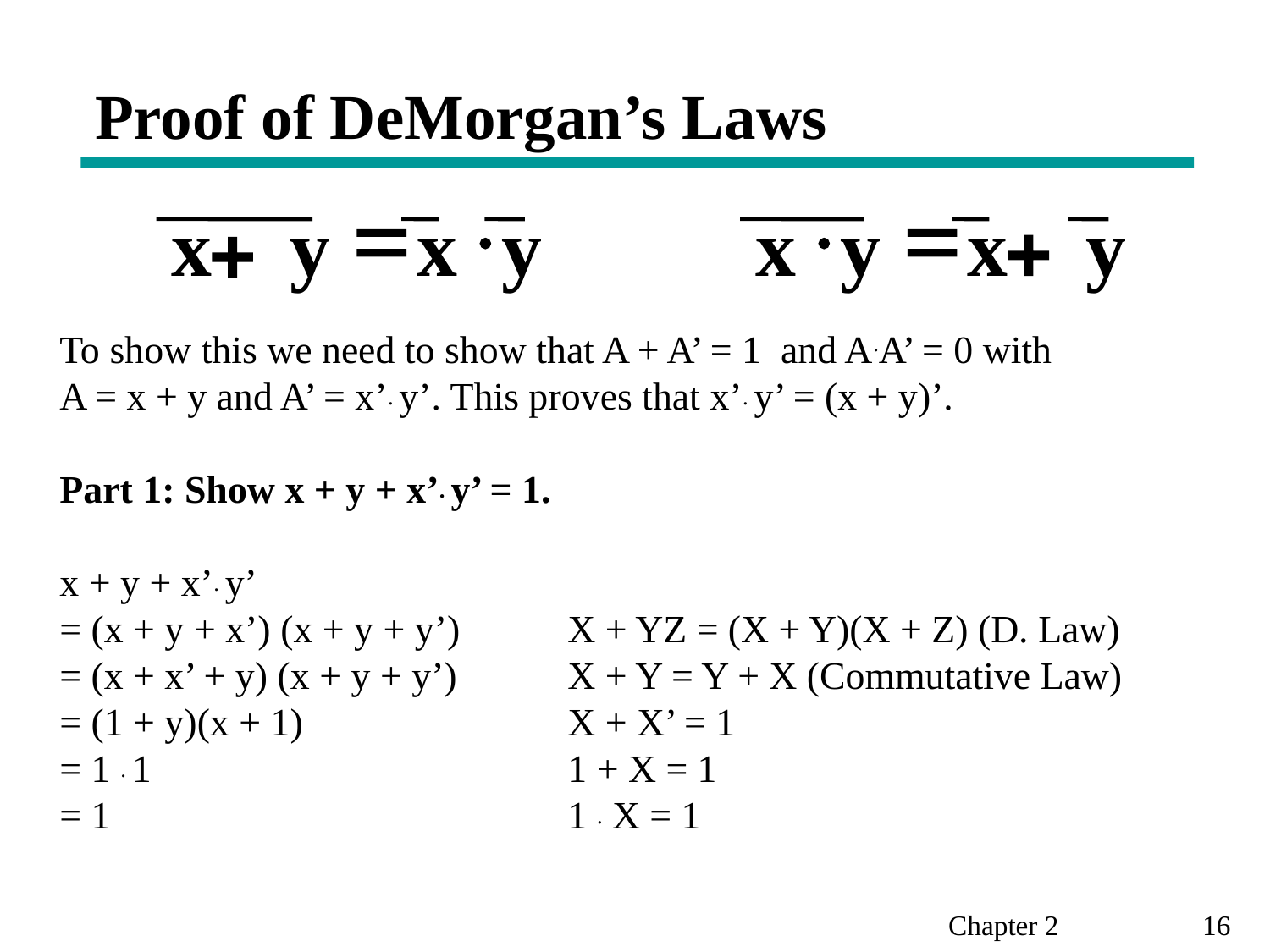

# Proof of DeMorgan’s Laws
=
⋅
⋅
=
x
y
x
y
x
y
x
y
+
+

To show this we need to show that A + A’ = 1  and A.A’ = 0 with
A = x + y and A’ = x’. y’. This proves that x’. y’ = (x + y)’.

Part 1: Show x + y + x’. y’ = 1.

x + y + x’. y’
= (x + y + x’) (x + y + y’)  	X + YZ = (X + Y)(X + Z) (D. Law)
= (x + x’ + y) (x + y + y’)	X + Y = Y + X (Commutative Law)
= (1 + y)(x + 1)			X + X’ = 1
= 1 . 1  				1 + X = 1
= 1				1 . X = 1

Chapter 2 		16